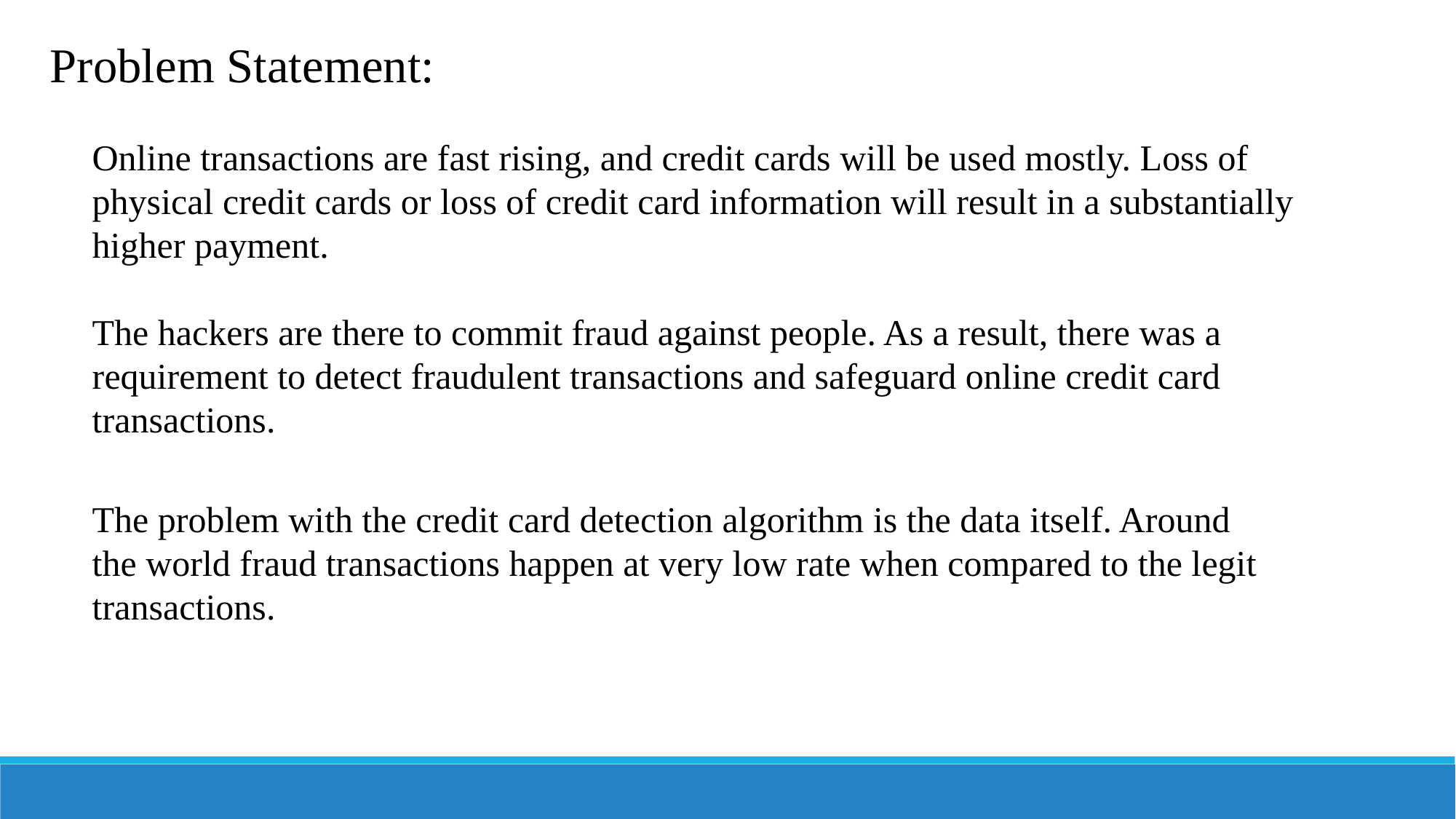

Problem Statement:
Online transactions are fast rising, and credit cards will be used mostly. Loss of physical credit cards or loss of credit card information will result in a substantially higher payment.

The hackers are there to commit fraud against people. As a result, there was a requirement to detect fraudulent transactions and safeguard online credit card transactions.
The problem with the credit card detection algorithm is the data itself. Around the world fraud transactions happen at very low rate when compared to the legit transactions.